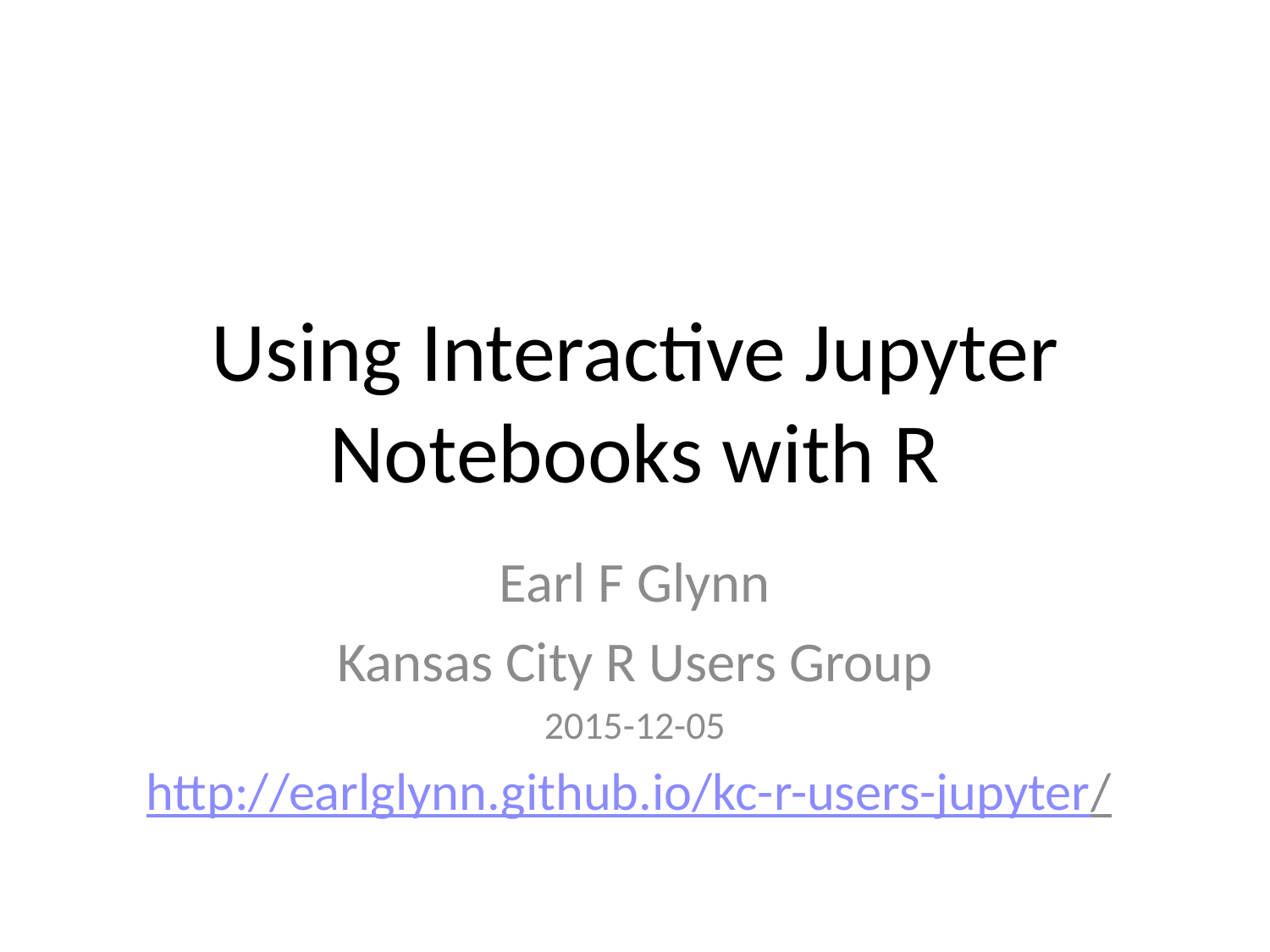

# Using Interactive Jupyter Notebooks with R
Earl F Glynn
Kansas City R Users Group
2015-12-05
http://earlglynn.github.io/kc-r-users-jupyter/